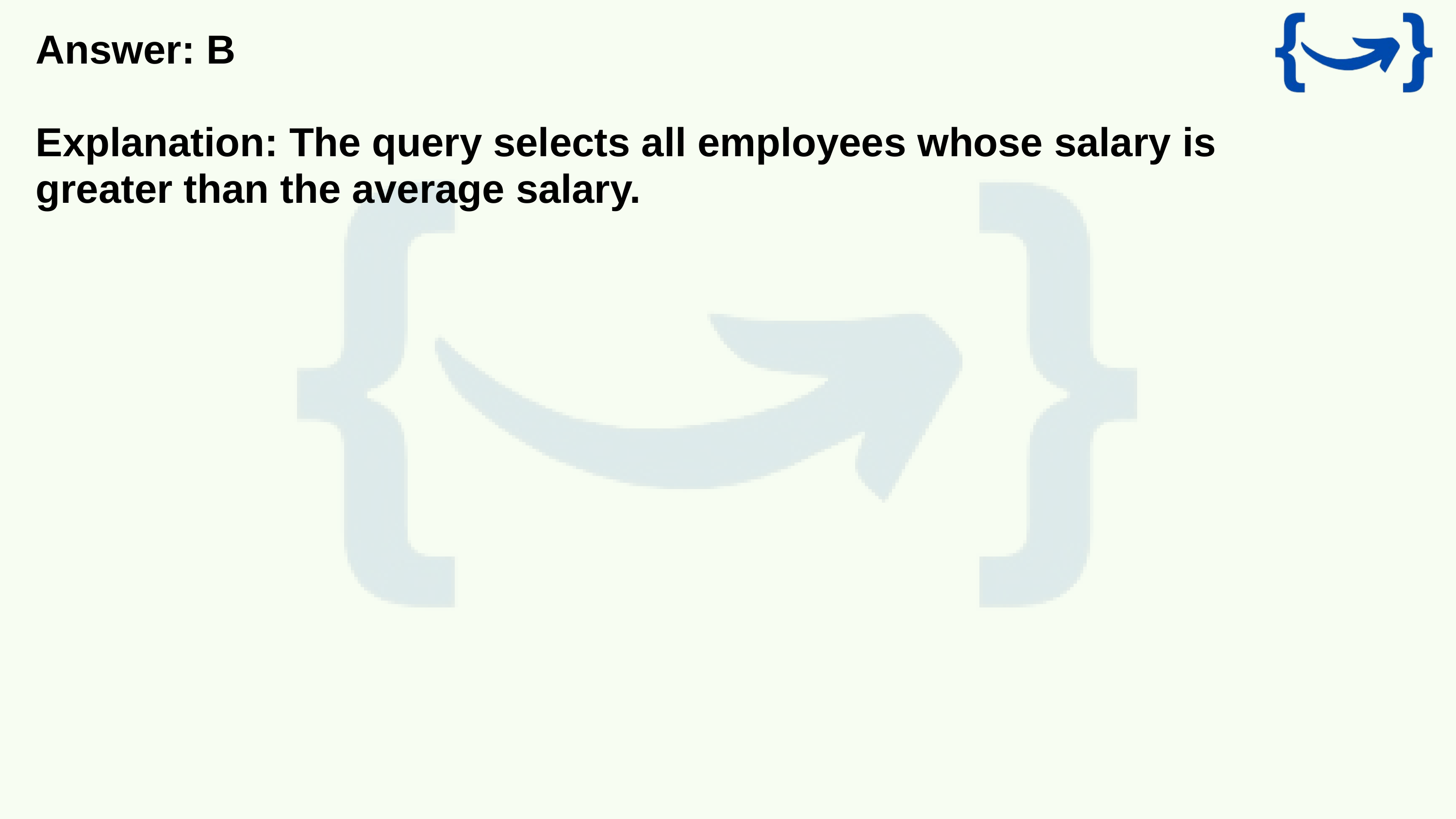

Answer: B

Explanation: The query selects all employees whose salary is greater than the average salary.